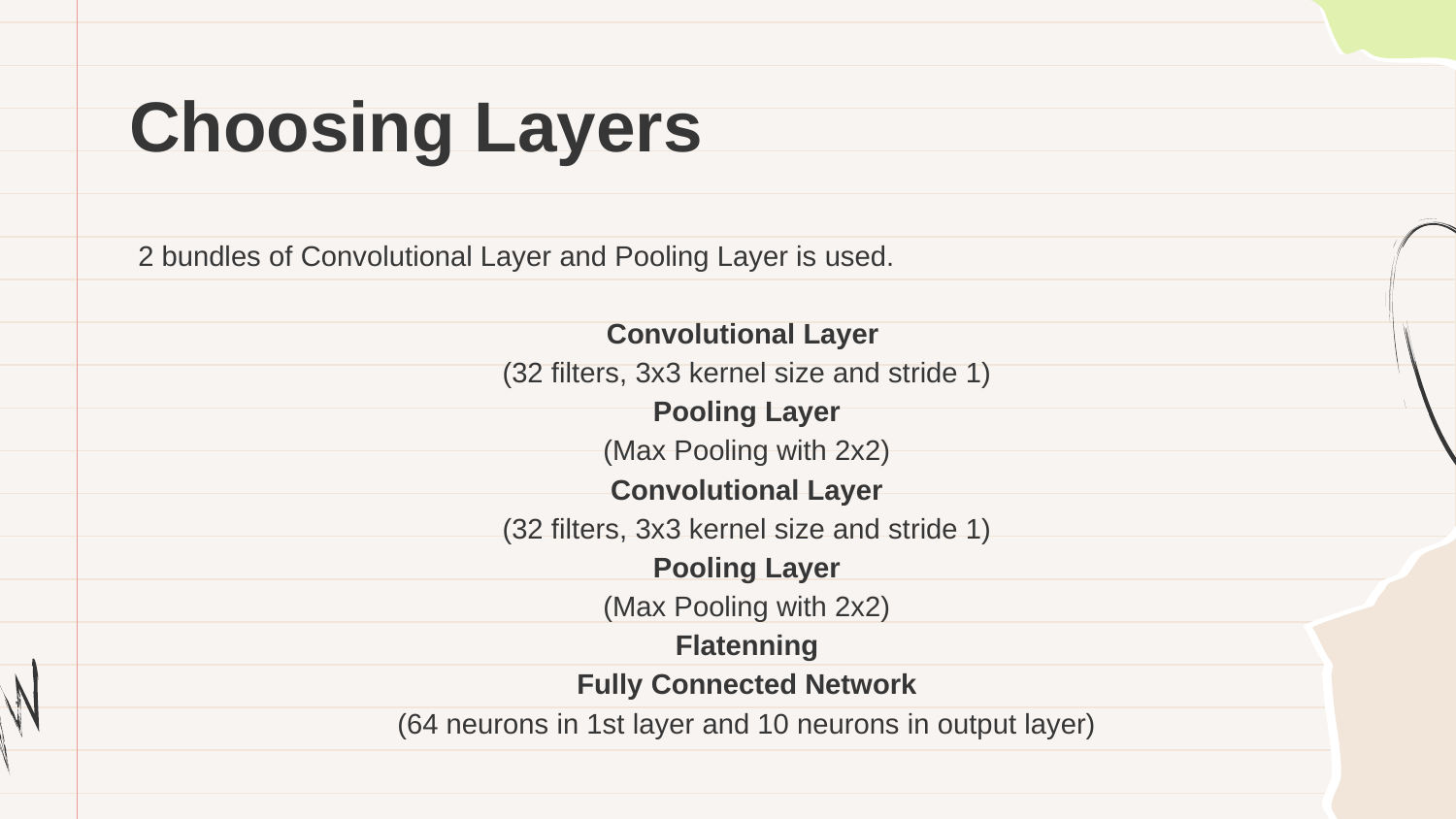

# Choosing Layers
2 bundles of Convolutional Layer and Pooling Layer is used.

Convolutional Layer
(32 filters, 3x3 kernel size and stride 1)
Pooling Layer
(Max Pooling with 2x2)
Convolutional Layer
(32 filters, 3x3 kernel size and stride 1)
Pooling Layer
(Max Pooling with 2x2)
Flatenning
Fully Connected Network
(64 neurons in 1st layer and 10 neurons in output layer)